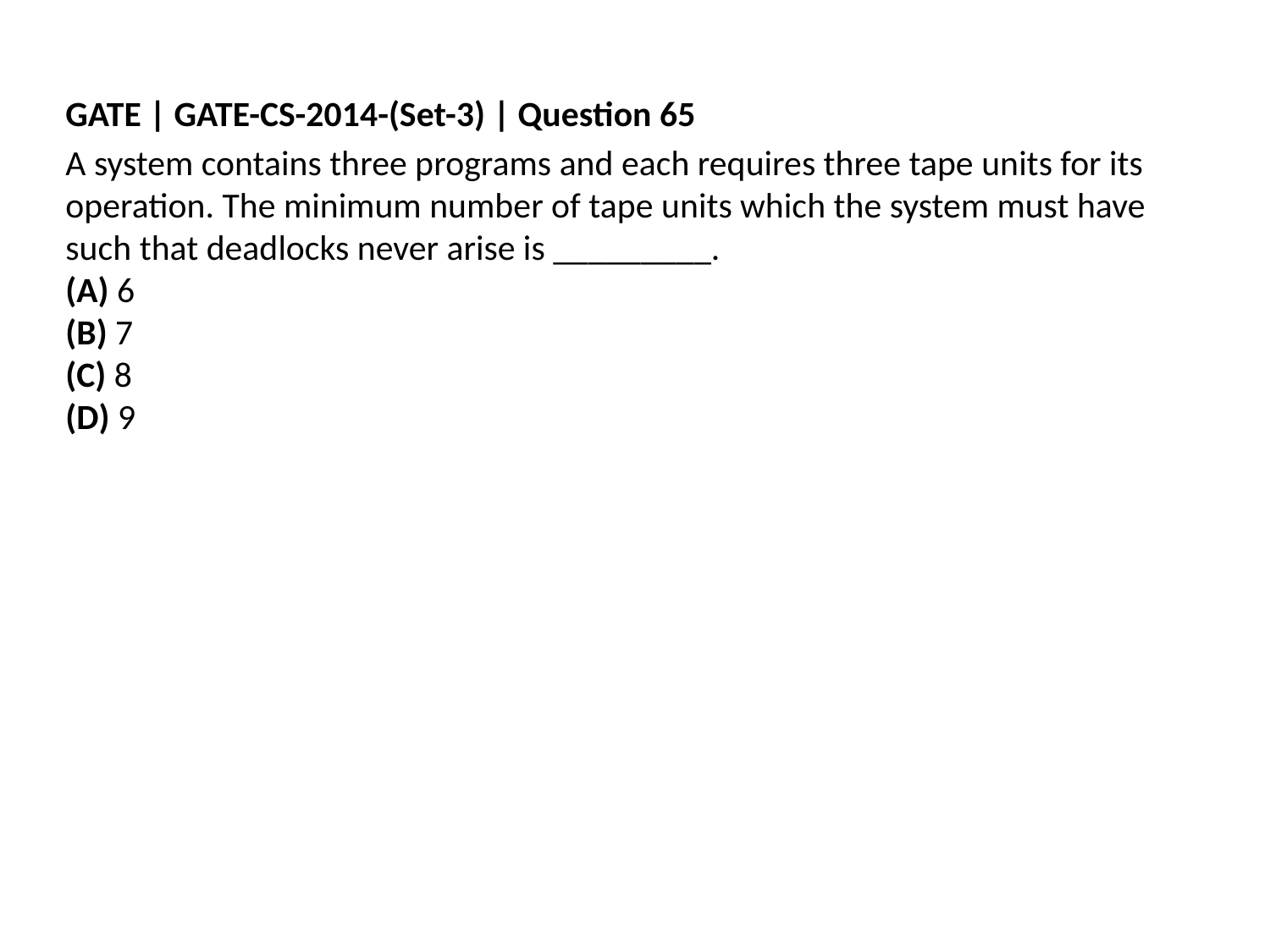

GATE | GATE-CS-2014-(Set-3) | Question 65
A system contains three programs and each requires three tape units for its operation. The minimum number of tape units which the system must have such that deadlocks never arise is _________.
(A) 6
(B) 7
(C) 8
(D) 9